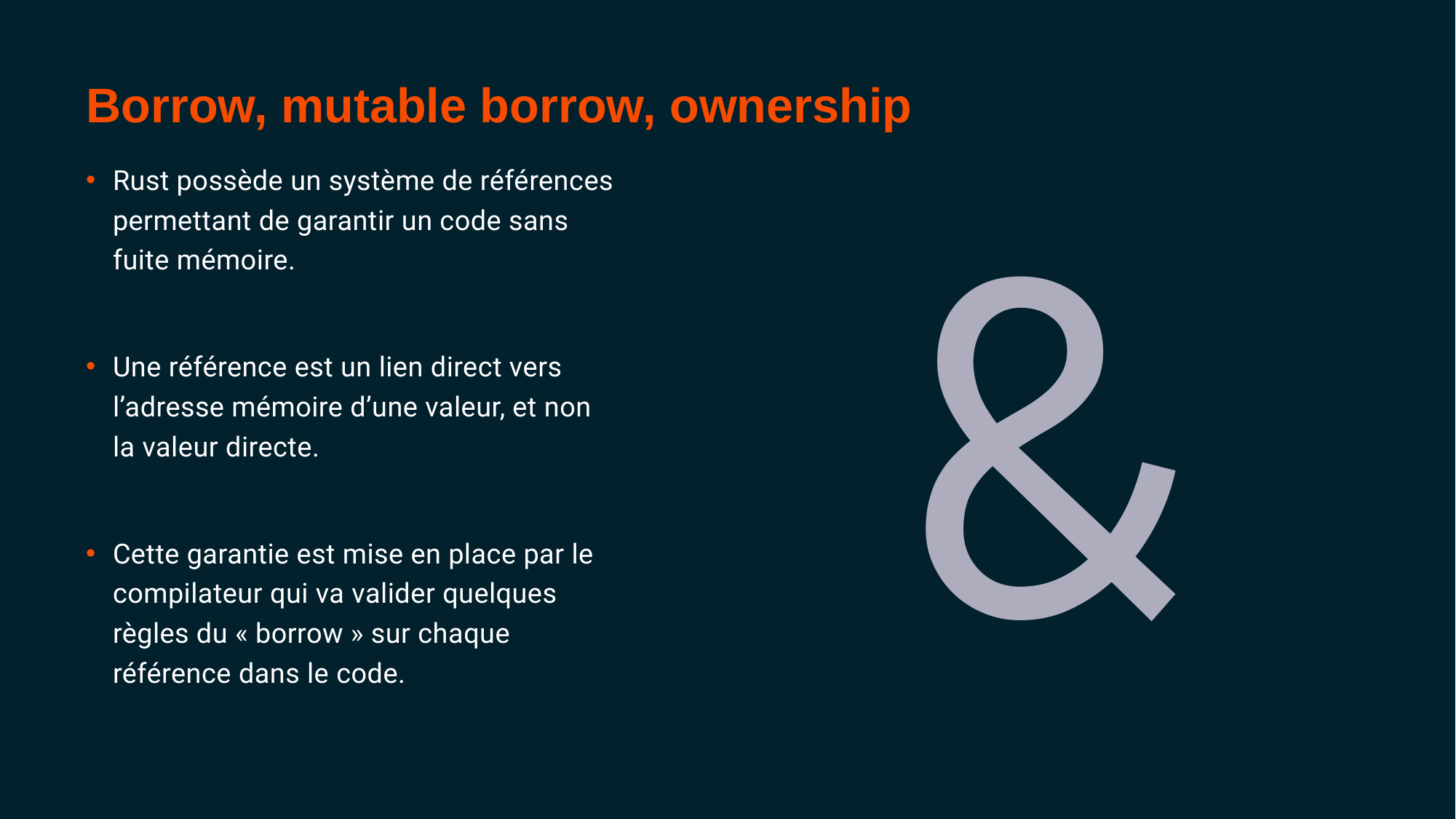

# Borrow, mutable borrow, ownership
&
Rust possède un système de références permettant de garantir un code sans fuite mémoire.

Une référence est un lien direct vers l’adresse mémoire d’une valeur, et non la valeur directe.

Cette garantie est mise en place par le compilateur qui va valider quelques règles du « borrow » sur chaque référence dans le code.